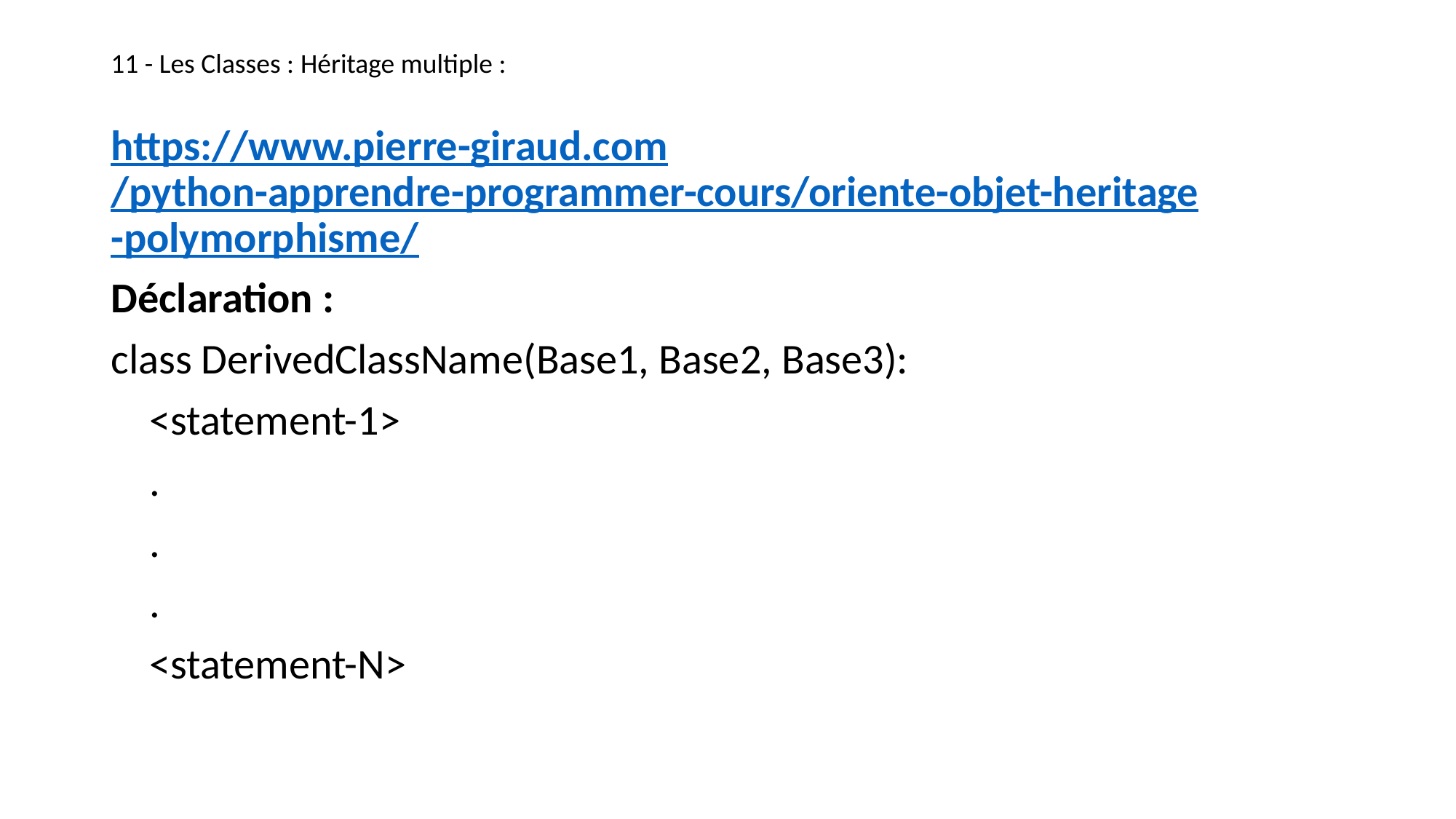

# 11 - Les Classes : Héritage multiple :
https://www.pierre-giraud.com/python-apprendre-programmer-cours/oriente-objet-heritage-polymorphisme/
Déclaration :
class DerivedClassName(Base1, Base2, Base3):
    <statement-1>
    .
    .
    .
    <statement-N>